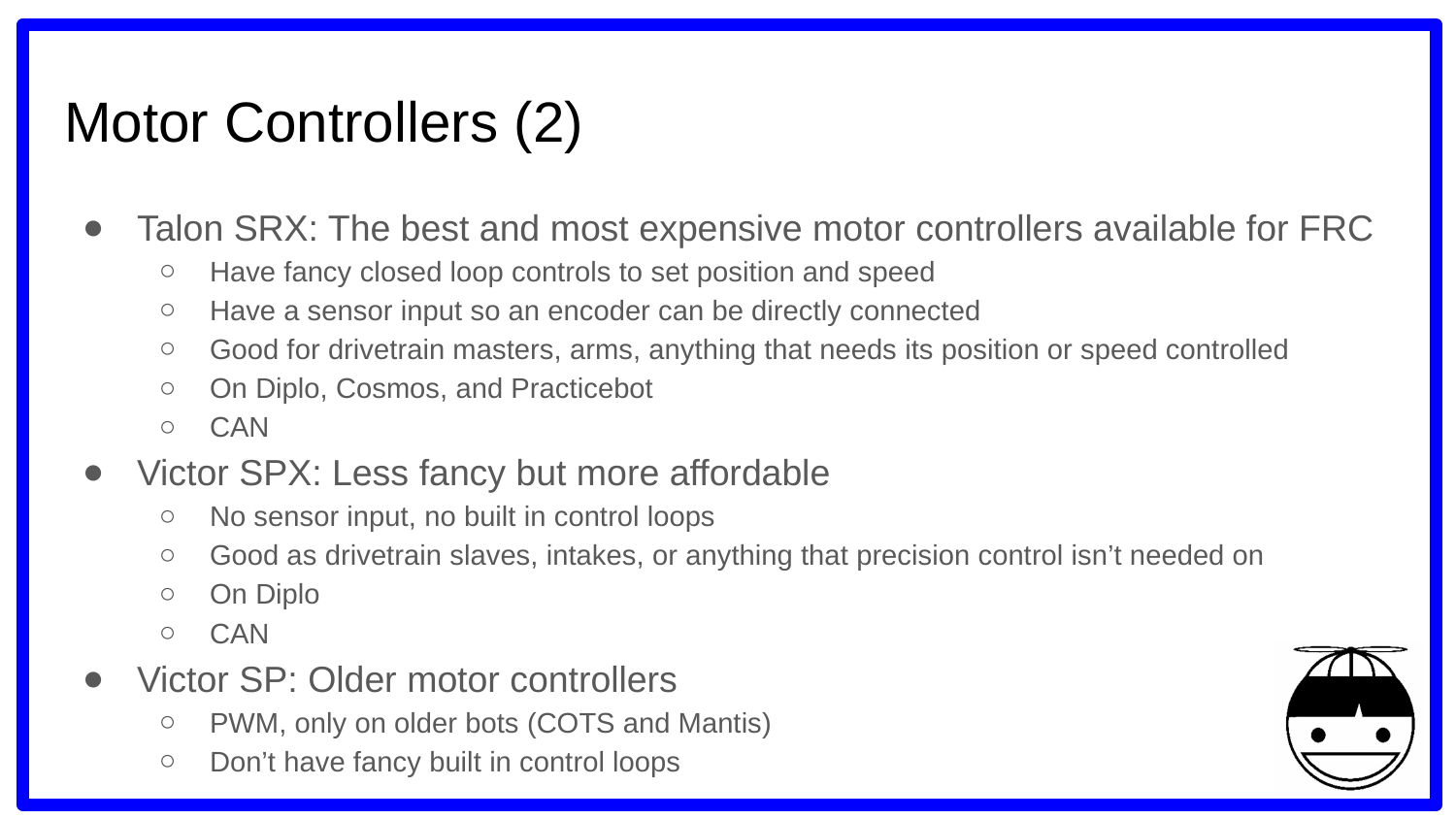

# Motor Controllers (2)
Talon SRX: The best and most expensive motor controllers available for FRC
Have fancy closed loop controls to set position and speed
Have a sensor input so an encoder can be directly connected
Good for drivetrain masters, arms, anything that needs its position or speed controlled
On Diplo, Cosmos, and Practicebot
CAN
Victor SPX: Less fancy but more affordable
No sensor input, no built in control loops
Good as drivetrain slaves, intakes, or anything that precision control isn’t needed on
On Diplo
CAN
Victor SP: Older motor controllers
PWM, only on older bots (COTS and Mantis)
Don’t have fancy built in control loops